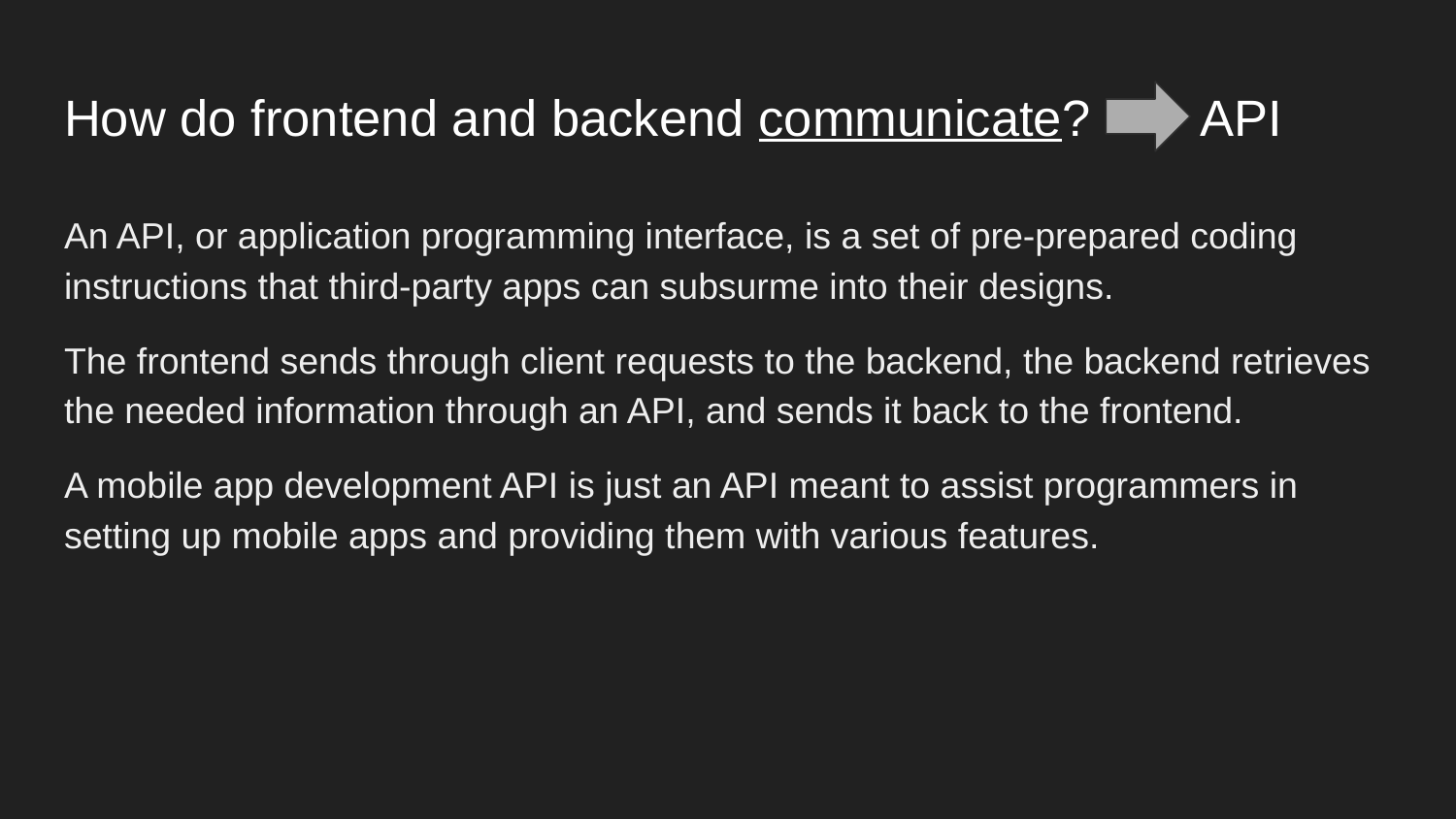

# How do frontend and backend communicate?        API

An API, or application programming interface, is a set of pre-prepared coding instructions that third-party apps can subsurme into their designs.
The frontend sends through client requests to the backend, the backend retrieves the needed information through an API, and sends it back to the frontend.
A mobile app development API is just an API meant to assist programmers in setting up mobile apps and providing them with various features.